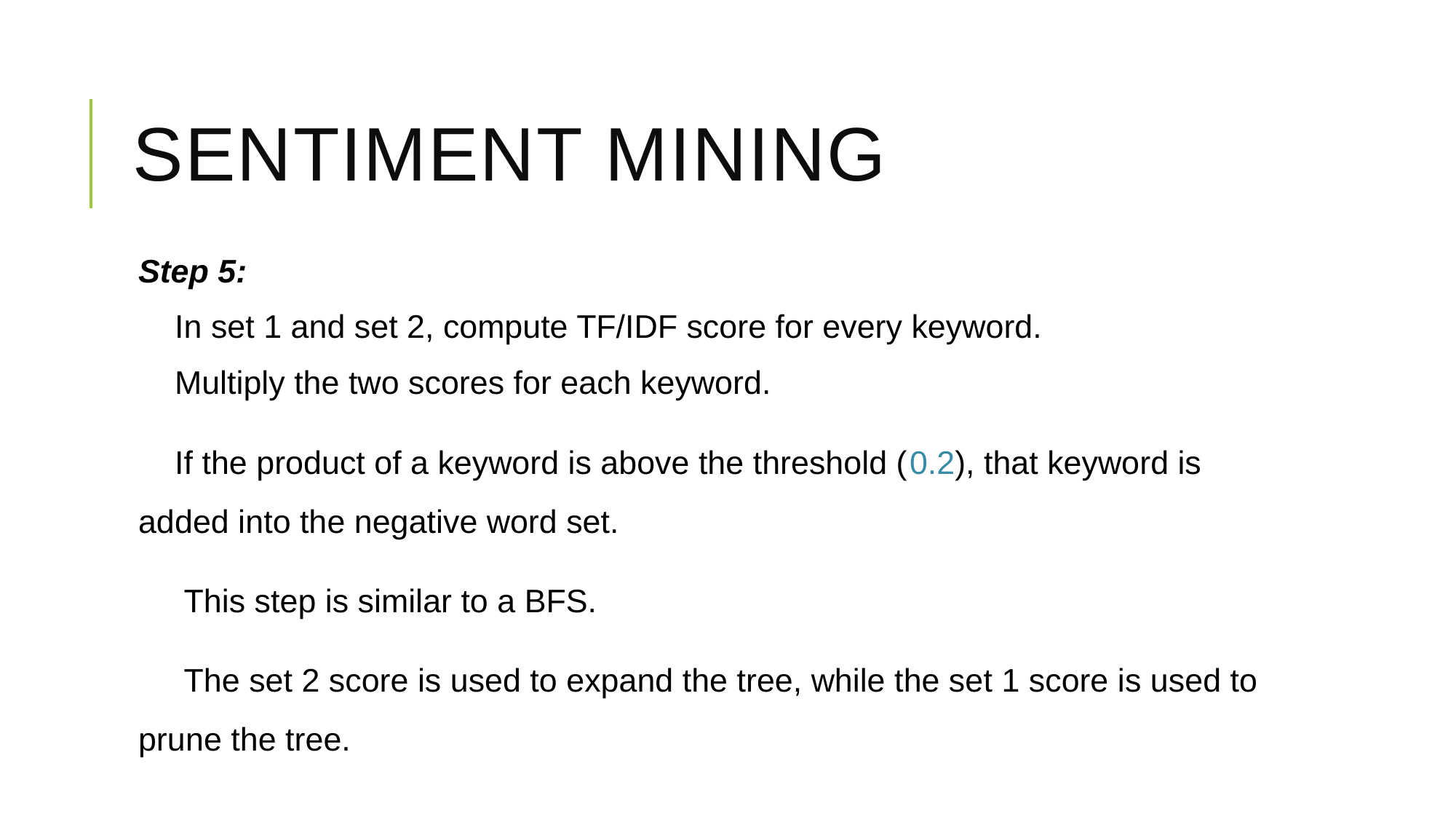

# sentiment mining
Step 5:
    In set 1 and set 2, compute TF/IDF score for every keyword.
    Multiply the two scores for each keyword.
    If the product of a keyword is above the threshold (0.2), that keyword is added into the negative word set.
     This step is similar to a BFS.
     The set 2 score is used to expand the tree, while the set 1 score is used to prune the tree.